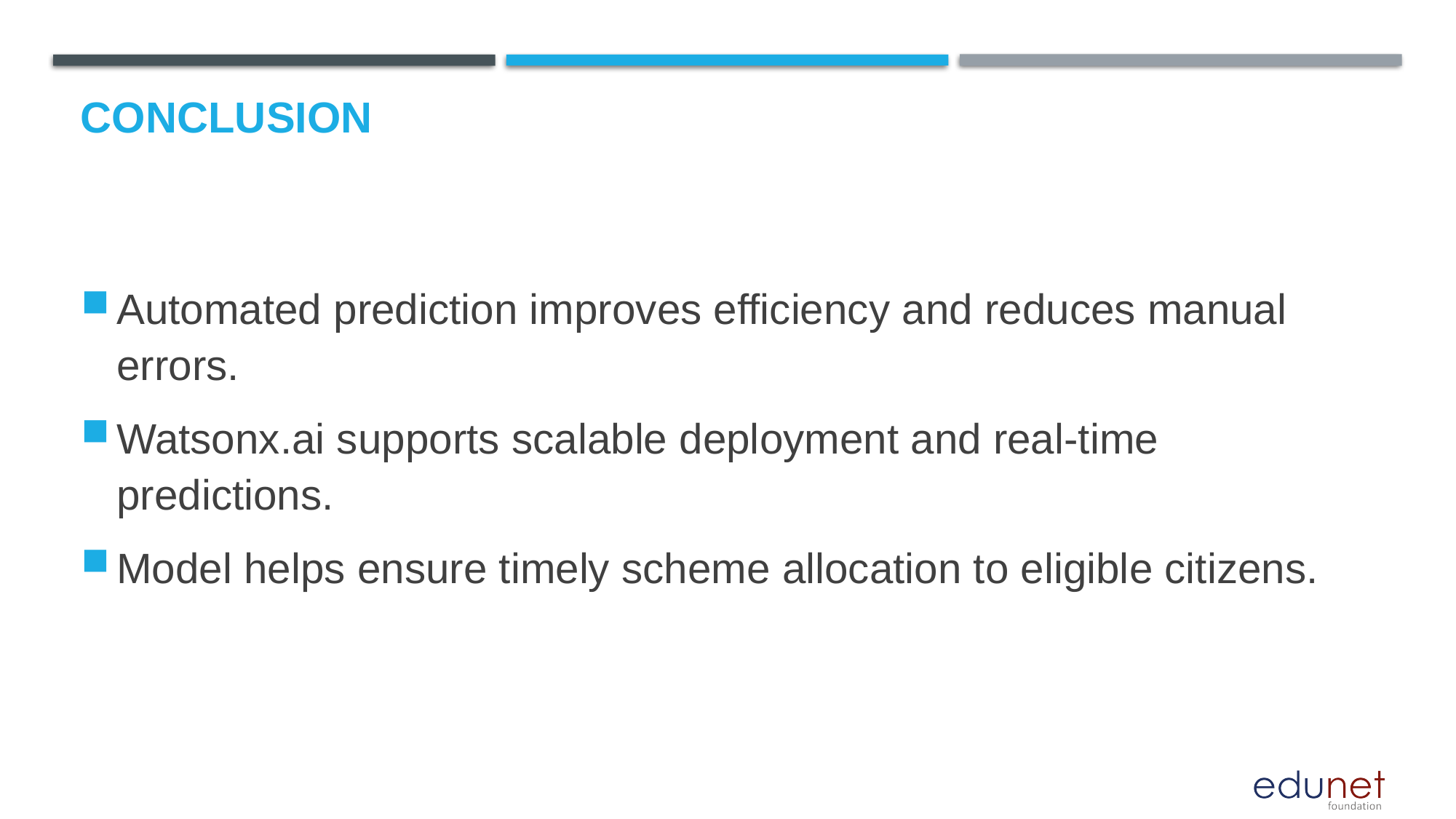

# Conclusion
Automated prediction improves efficiency and reduces manual errors.
Watsonx.ai supports scalable deployment and real-time predictions.
Model helps ensure timely scheme allocation to eligible citizens.